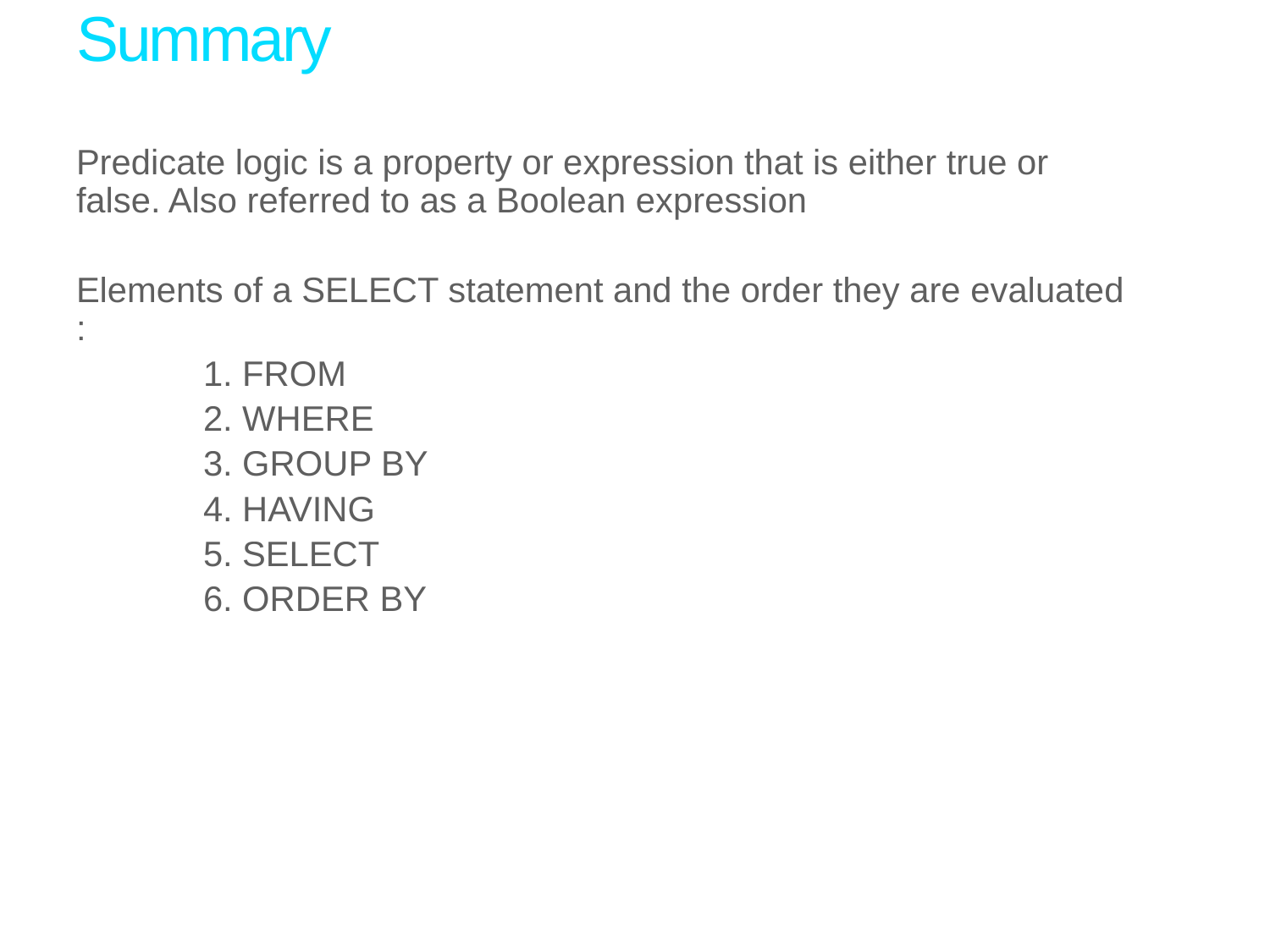

# Summary
Predicate logic is a property or expression that is either true or false. Also referred to as a Boolean expression

Elements of a SELECT statement and the order they are evaluated :
	1. FROM
	2. WHERE
	3. GROUP BY
	4. HAVING
	5. SELECT
	6. ORDER BY